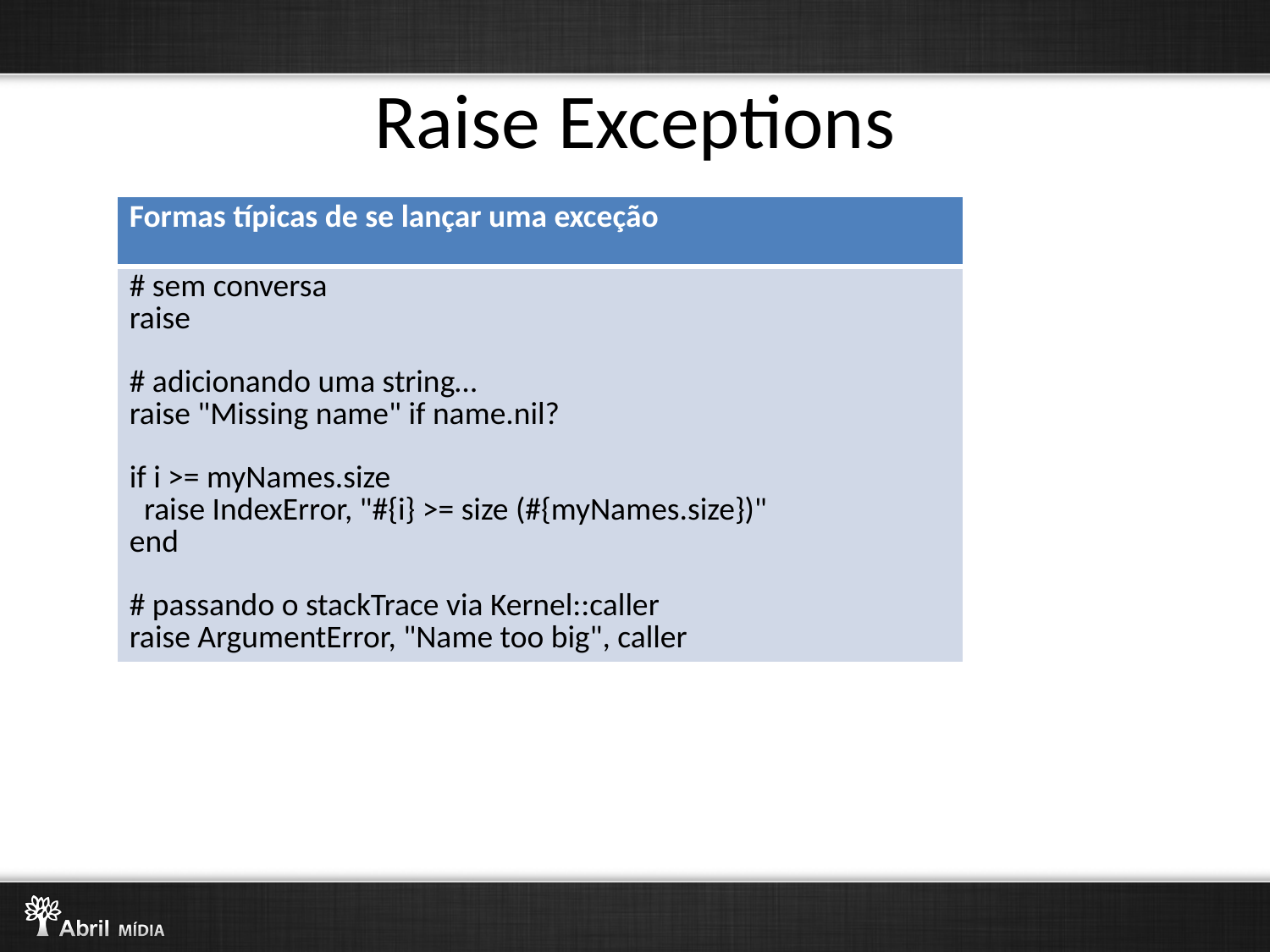

# Raise Exceptions
| Formas típicas de se lançar uma exceção |
| --- |
| # sem conversa raise # adicionando uma string… raise "Missing name" if name.nil? if i >= myNames.size raise IndexError, "#{i} >= size (#{myNames.size})" end # passando o stackTrace via Kernel::caller raise ArgumentError, "Name too big", caller |